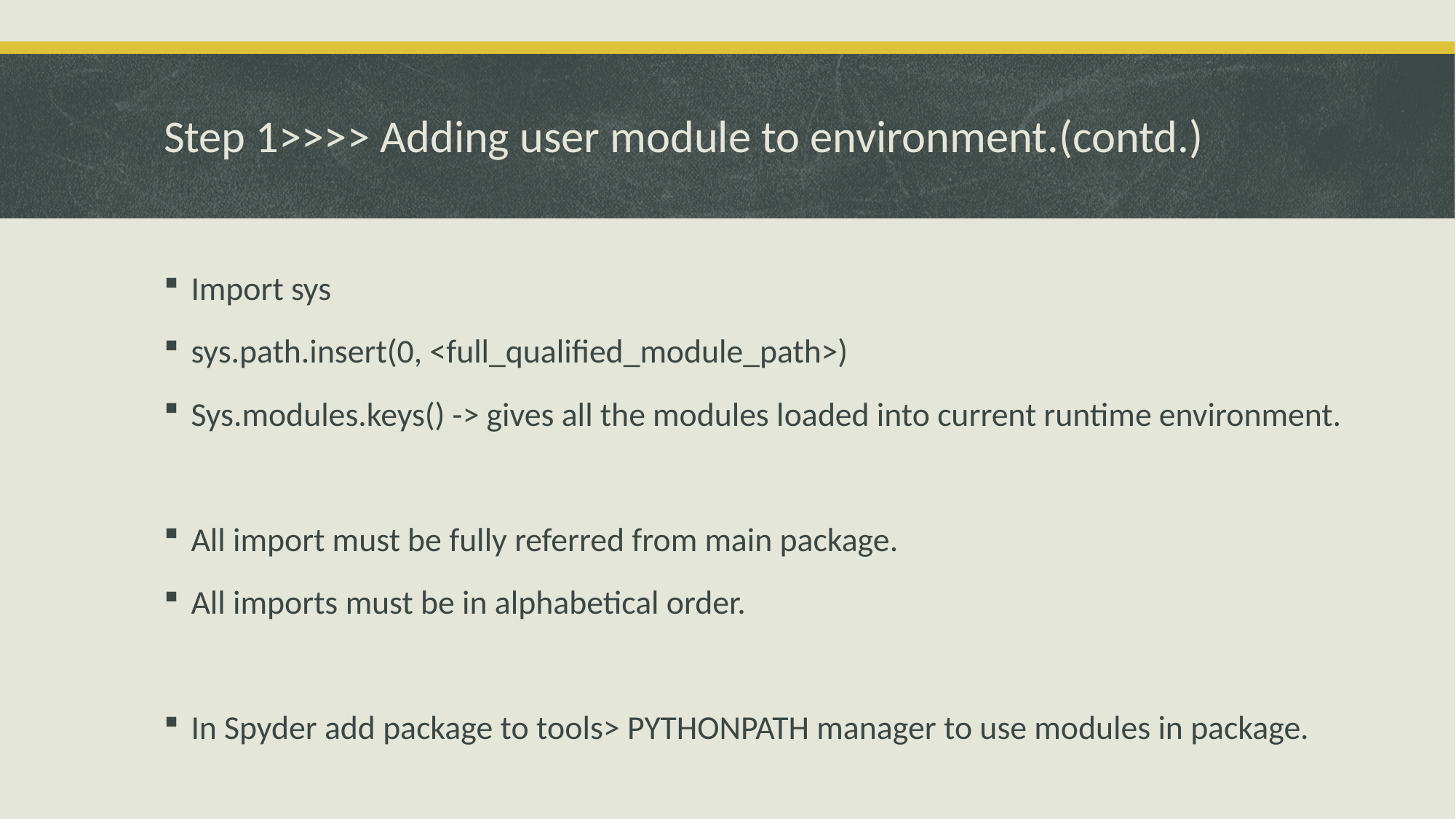

# Step 1>>>> Adding user module to environment.(contd.)
Import sys
sys.path.insert(0, <full_qualified_module_path>)
Sys.modules.keys() -> gives all the modules loaded into current runtime environment.

All import must be fully referred from main package.
All imports must be in alphabetical order.

In Spyder add package to tools> PYTHONPATH manager to use modules in package.